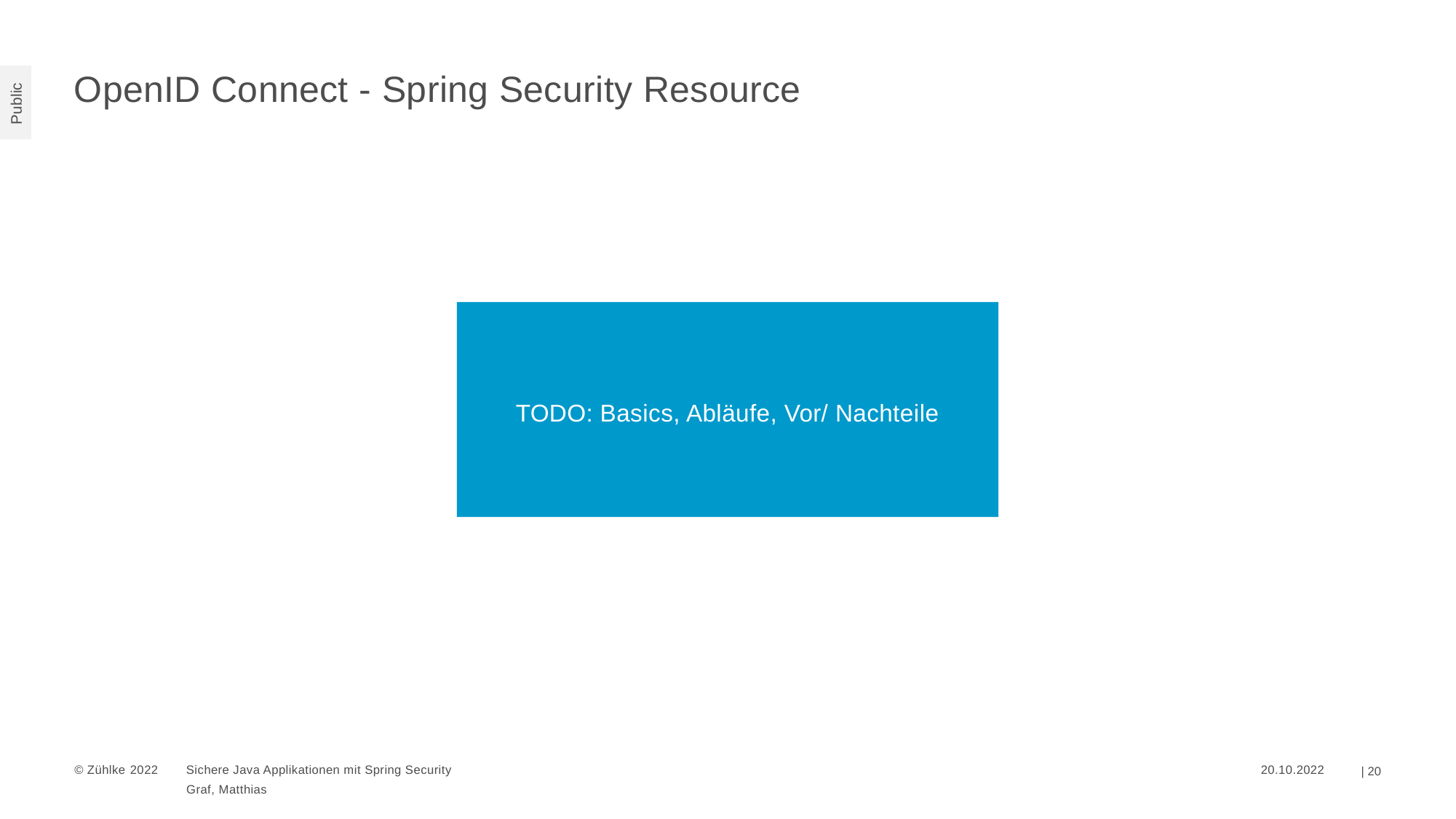

# OpenID Connect - Spring Security Resource

TODO: Basics, Abläufe, Vor/ Nachteile
| 20
10.10.2022